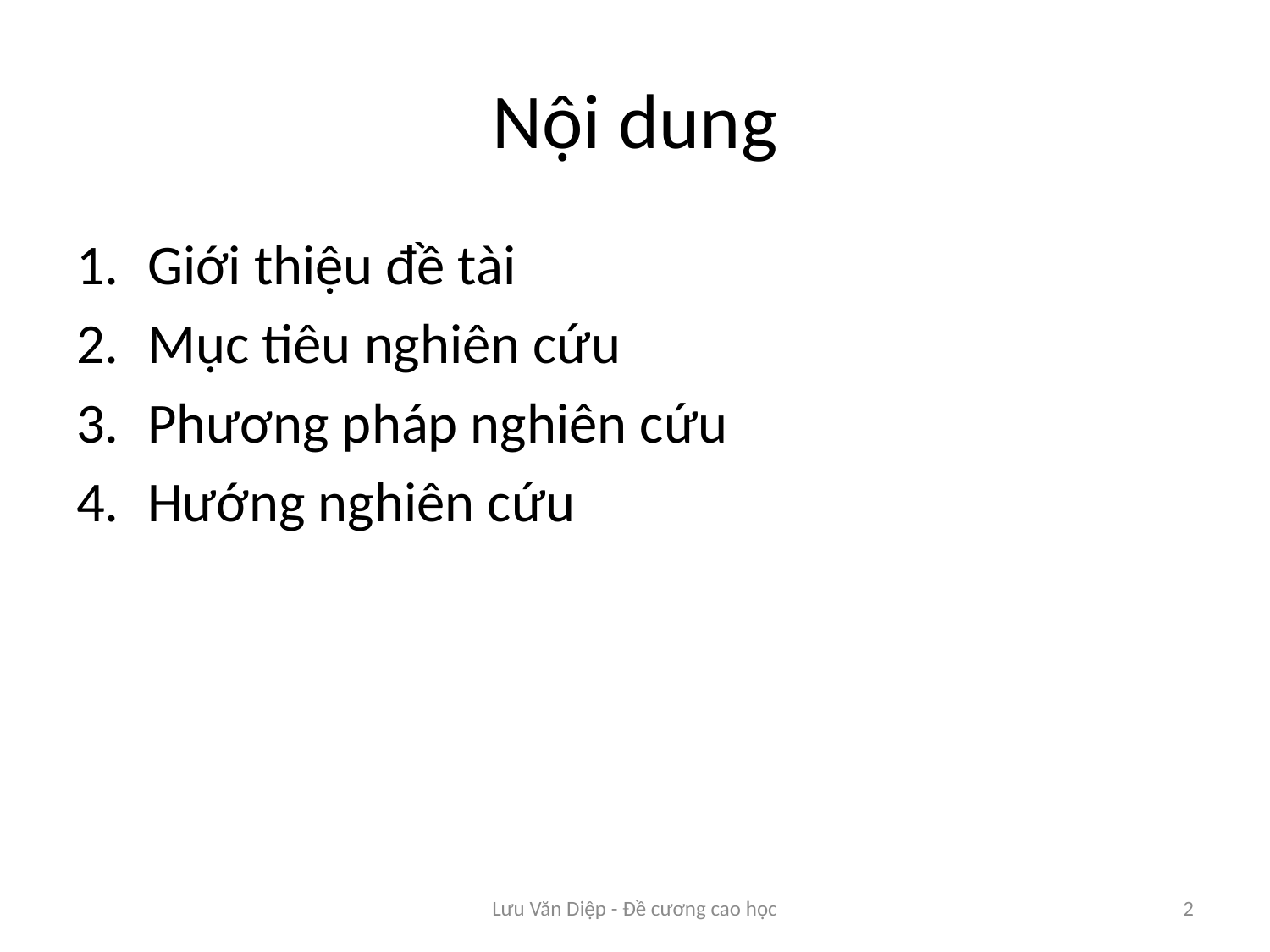

# Nội dung
Giới thiệu đề tài
Mục tiêu nghiên cứu
Phương pháp nghiên cứu
Hướng nghiên cứu
Lưu Văn Diệp - Đề cương cao học
2